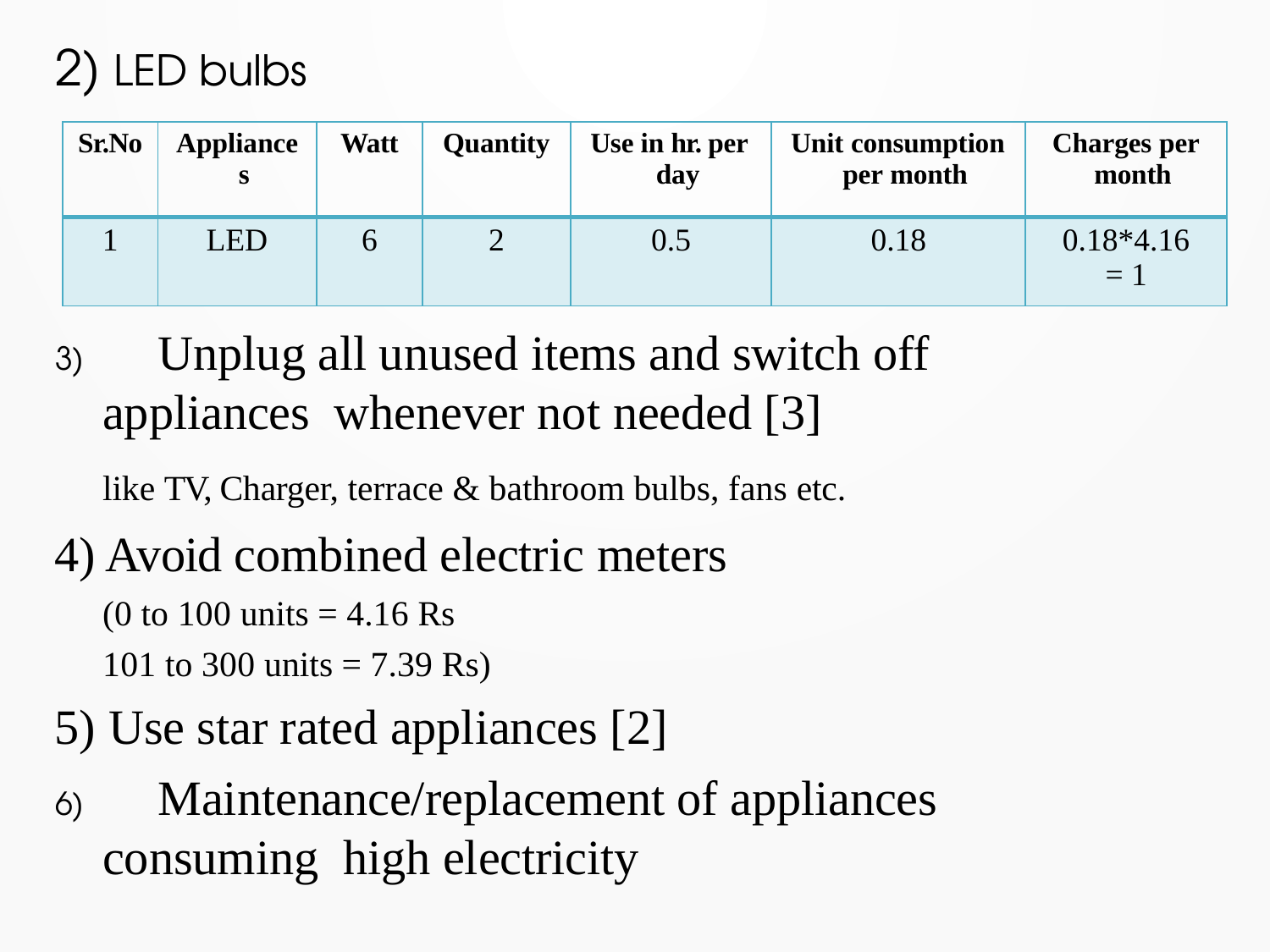

# 2) LED bulbs
| Sr.No | Appliance s | Watt | Quantity | Use in hr. per day | Unit consumption per month | Charges per month |
| --- | --- | --- | --- | --- | --- | --- |
| 1 | LED | 6 | 2 | 0.5 | 0.18 | 0.18\*4.16 = 1 |
	Unplug all unused items and switch off appliances  whenever not needed [3]
like TV, Charger, terrace & bathroom bulbs, fans etc.
Avoid combined electric meters
(0 to 100 units = 4.16 Rs
101 to 300 units = 7.39 Rs)
Use star rated appliances [2]
	Maintenance/replacement of appliances consuming  high electricity